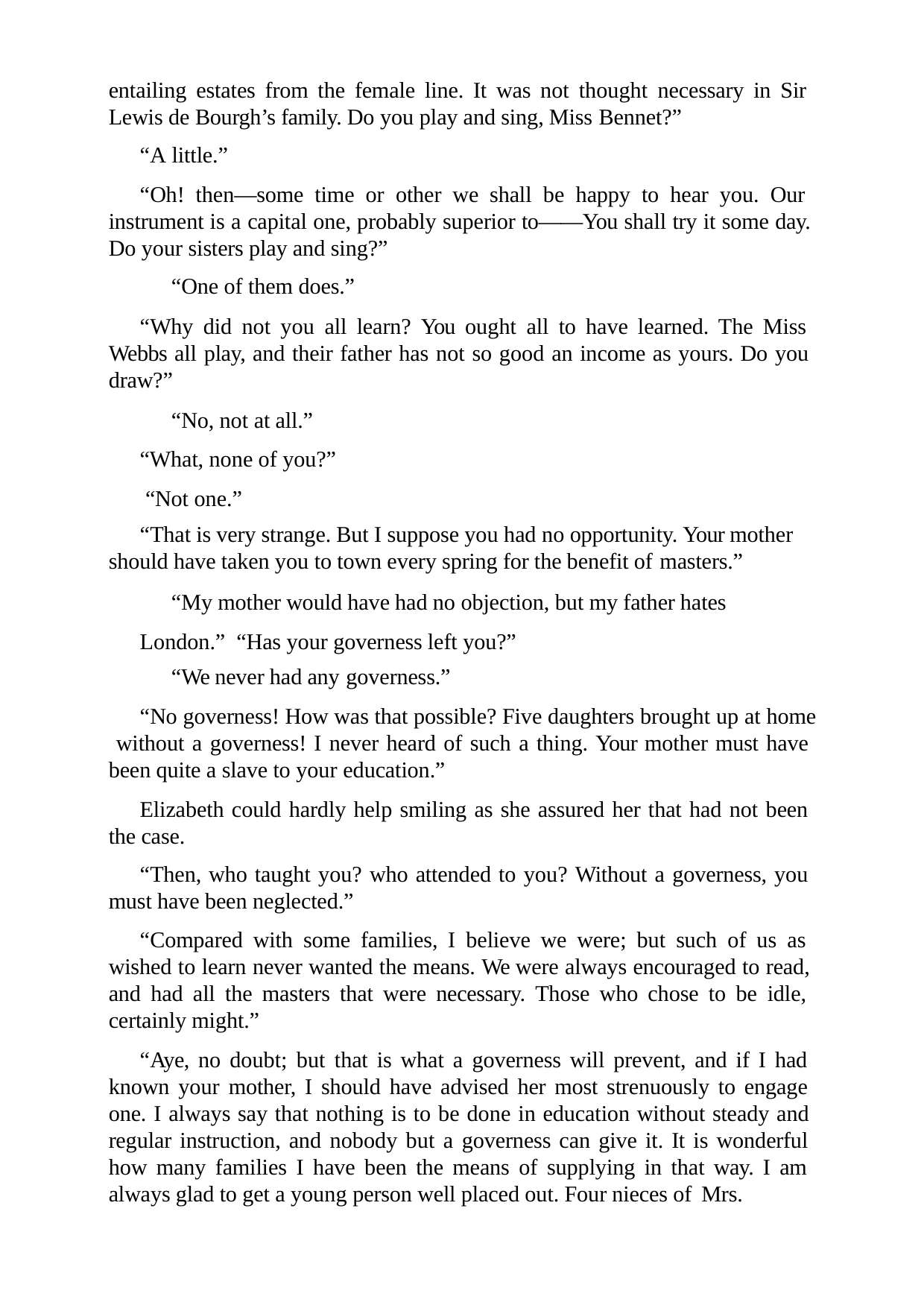

entailing estates from the female line. It was not thought necessary in Sir  Lewis de Bourgh’s family. Do you play and sing, Miss Bennet?”
“A little.”
“Oh! then—some time or other we shall be happy to hear you. Our  instrument is a capital one, probably superior to——You shall try it some day.  Do your sisters play and sing?”
“One of them does.”
“Why did not you all learn? You ought all to have learned. The Miss  Webbs all play, and their father has not so good an income as yours. Do you  draw?”
“No, not at all.”  “What, none of you?”  “Not one.”
“That is very strange. But I suppose you had no opportunity. Your mother  should have taken you to town every spring for the benefit of masters.”
“My mother would have had no objection, but my father hates London.”  “Has your governess left you?”
“We never had any governess.”
“No governess! How was that possible? Five daughters brought up at home  without a governess! I never heard of such a thing. Your mother must have  been quite a slave to your education.”
Elizabeth could hardly help smiling as she assured her that had not been  the case.
“Then, who taught you? who attended to you? Without a governess, you  must have been neglected.”
“Compared with some families, I believe we were; but such of us as  wished to learn never wanted the means. We were always encouraged to read,  and had all the masters that were necessary. Those who chose to be idle,  certainly might.”
“Aye, no doubt; but that is what a governess will prevent, and if I had  known your mother, I should have advised her most strenuously to engage  one. I always say that nothing is to be done in education without steady and  regular instruction, and nobody but a governess can give it. It is wonderful  how many families I have been the means of supplying in that way. I am  always glad to get a young person well placed out. Four nieces of Mrs.